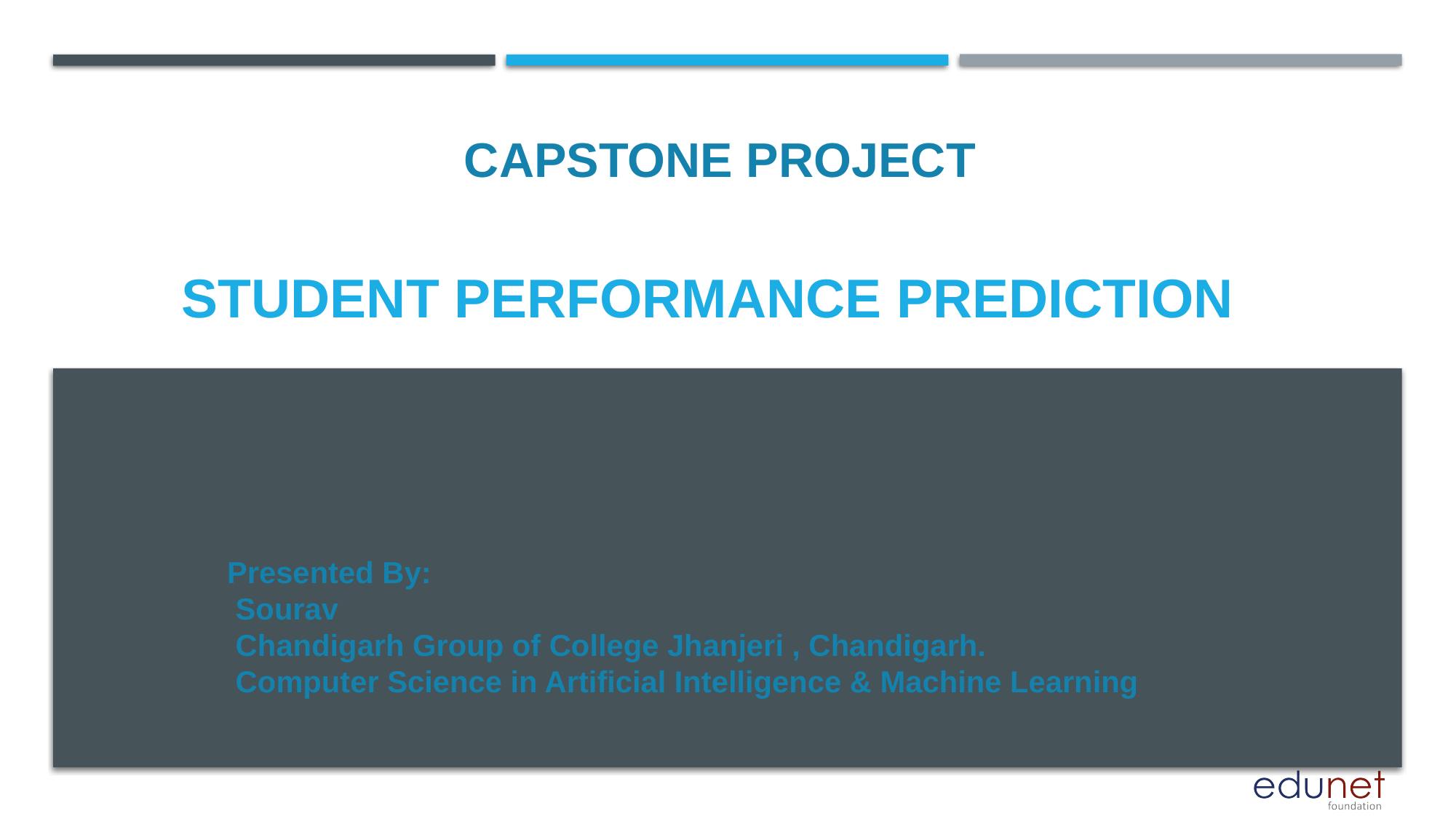

CAPSTONE PROJECT
# Student performance Prediction
Presented By:
 Sourav
 Chandigarh Group of College Jhanjeri , Chandigarh.
 Computer Science in Artificial Intelligence & Machine Learning